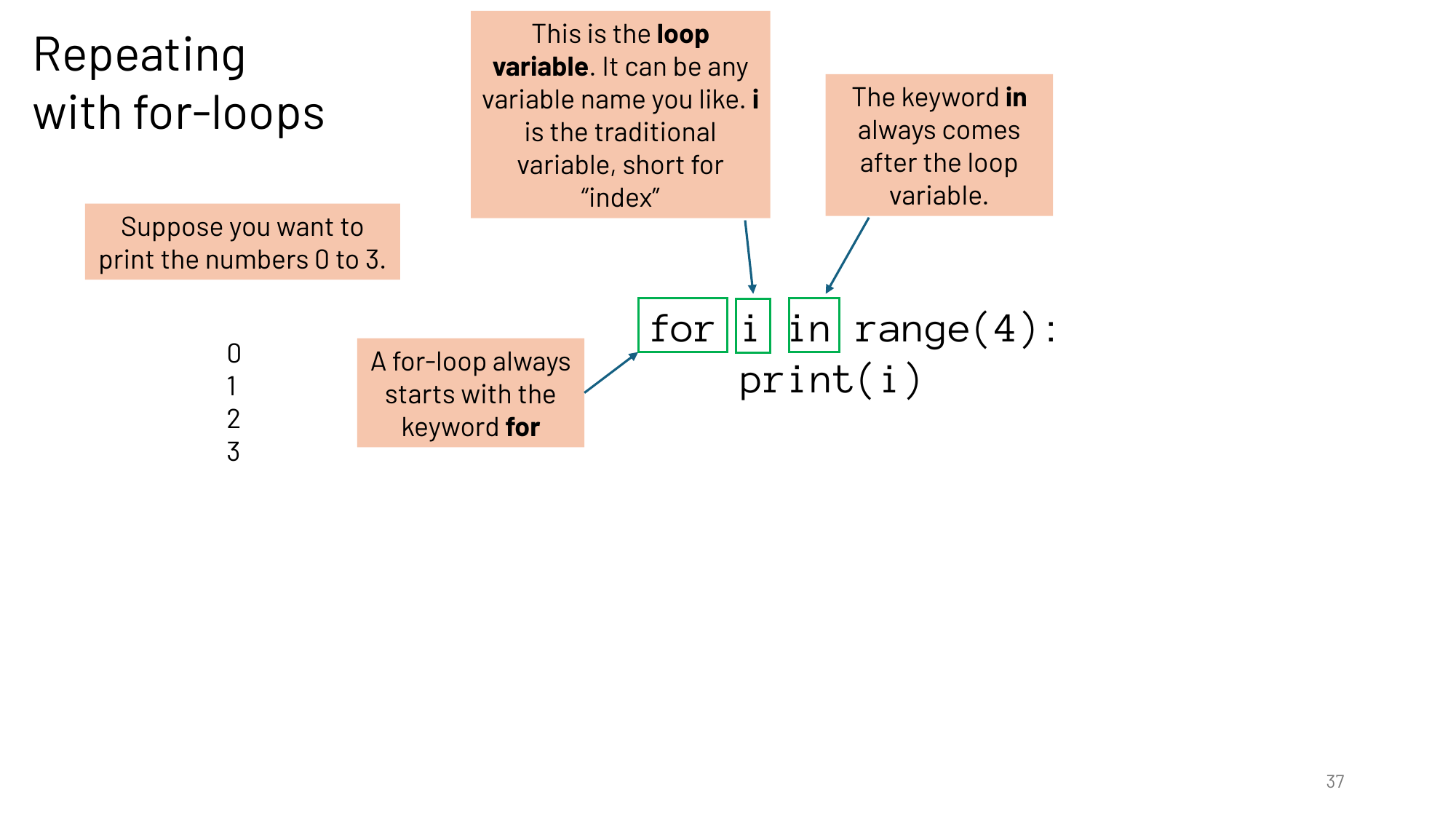

This is the loop variable. It can be any variable name you like. i is the traditional variable, short for “index”
Repeating
with for-loops
The keyword in always comes after the loop variable.
Suppose you want to print the numbers 0 to 3.
for i in range(4):
    print(i)

0
1
2
3
A for-loop always starts with the keyword for
37